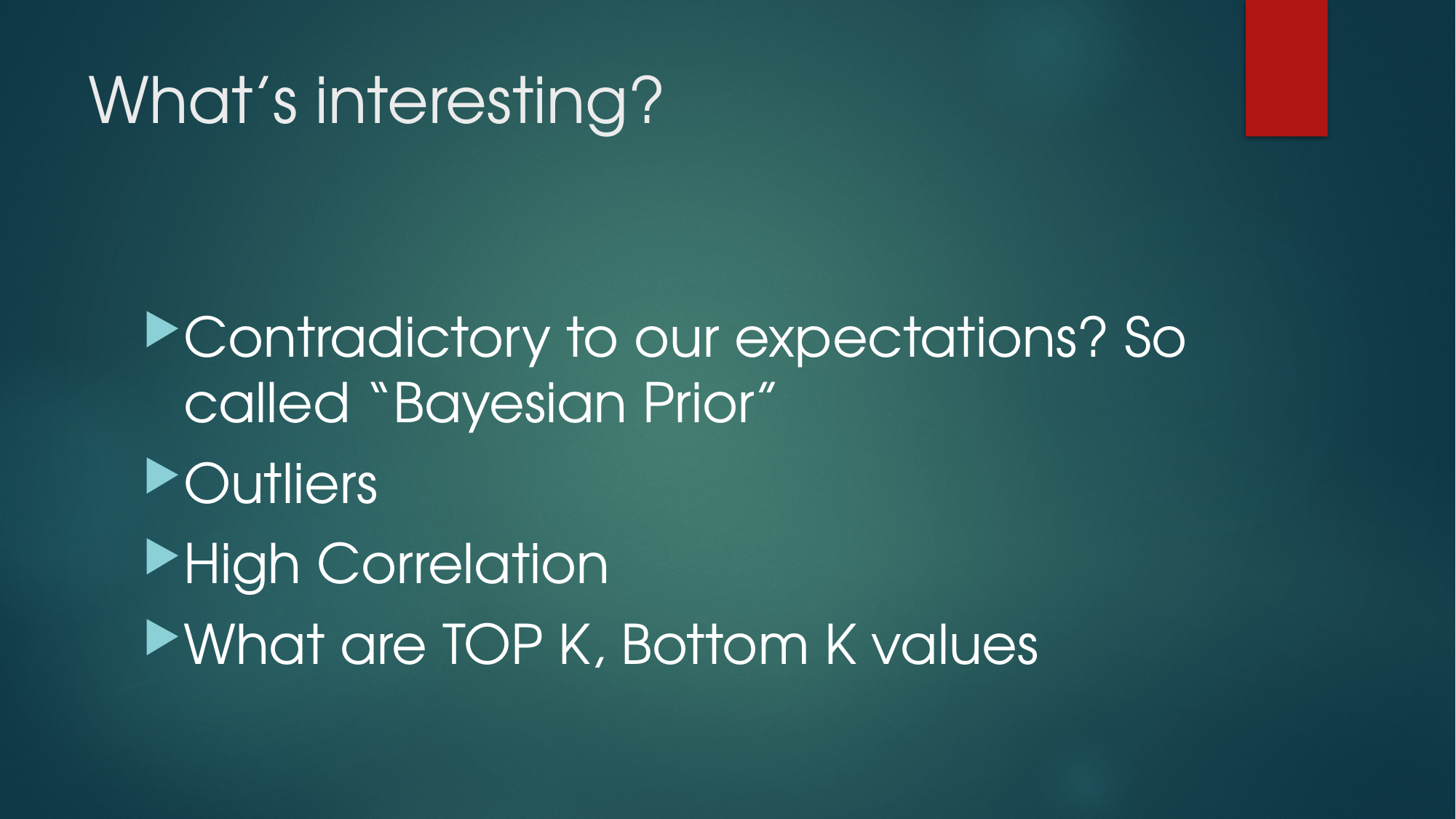

# What’s interesting?

Contradictory to our expectations? So called “Bayesian Prior”
Outliers
High Correlation
What are TOP K, Bottom K values